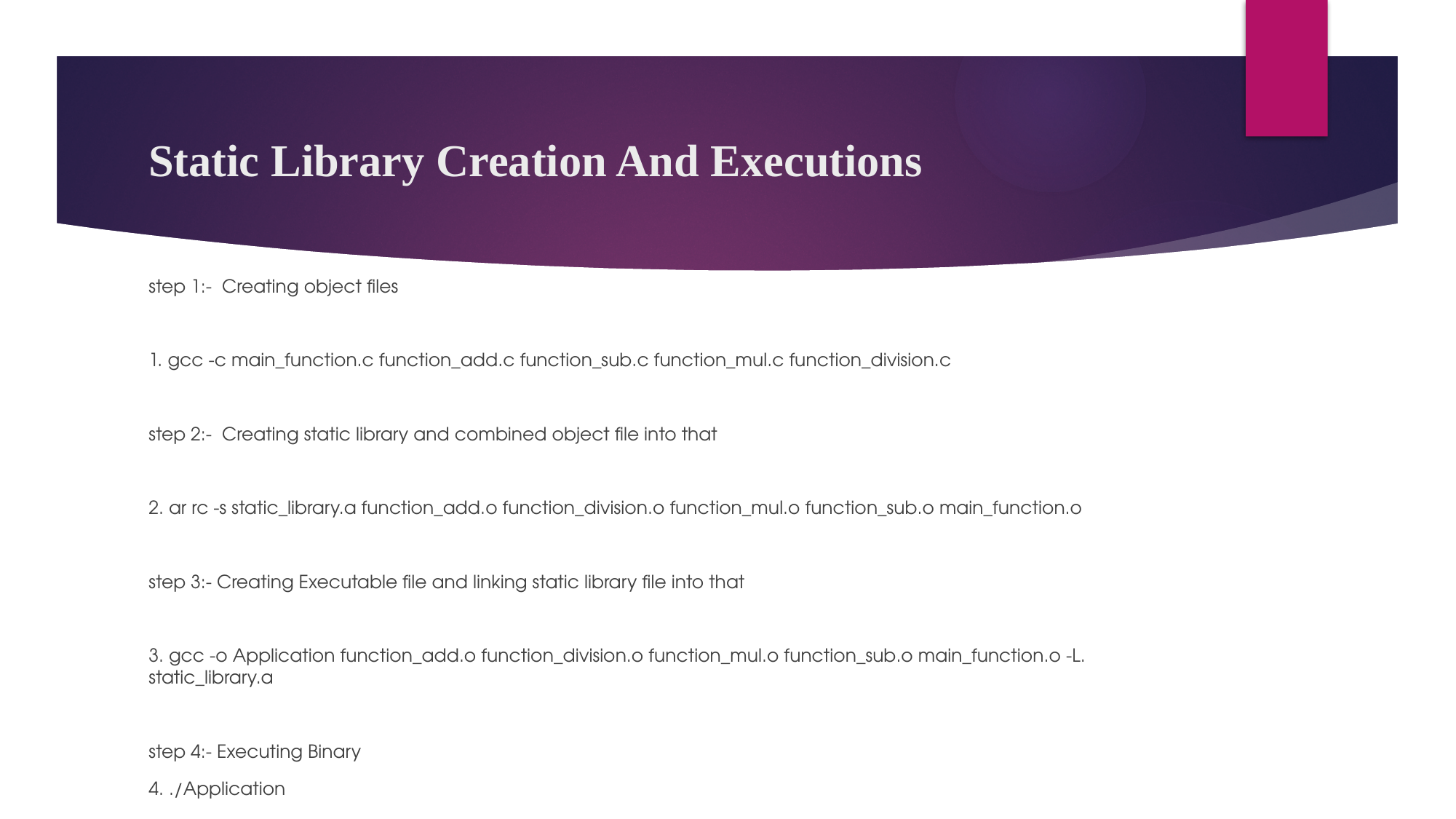

# Static Library Creation And Executions
step 1:-  Creating object files

1. gcc -c main_function.c function_add.c function_sub.c function_mul.c function_division.c

step 2:-  Creating static library and combined object file into that

2. ar rc -s static_library.a function_add.o function_division.o function_mul.o function_sub.o main_function.o

step 3:- Creating Executable file and linking static library file into that

3. gcc -o Application function_add.o function_division.o function_mul.o function_sub.o main_function.o -L. static_library.a

step 4:- Executing Binary
4. ./Application